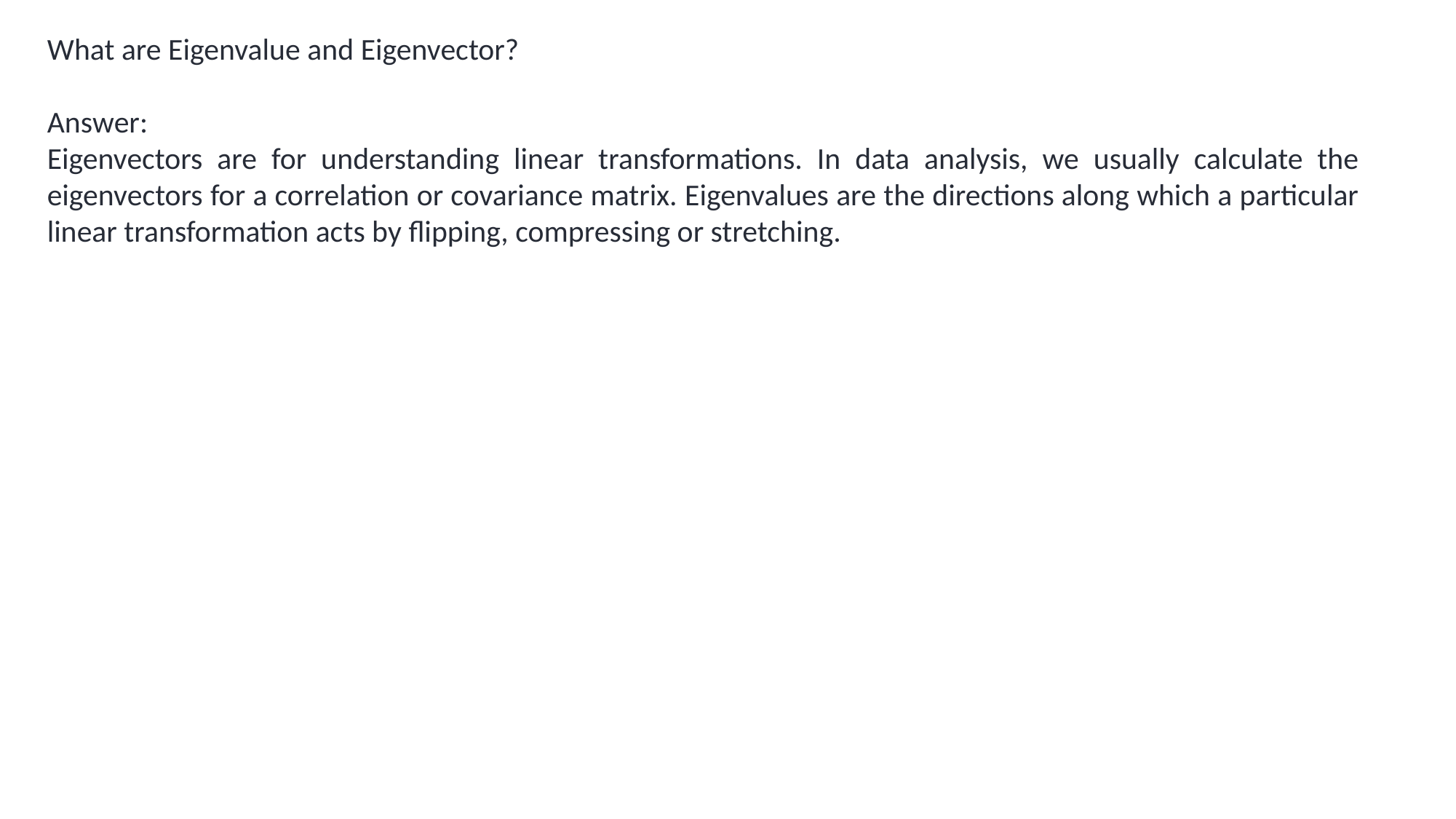

What are Eigenvalue and Eigenvector?

Answer:
Eigenvectors are for understanding linear transformations. In data analysis, we usually calculate the eigenvectors for a correlation or covariance matrix. Eigenvalues are the directions along which a particular linear transformation acts by flipping, compressing or stretching.